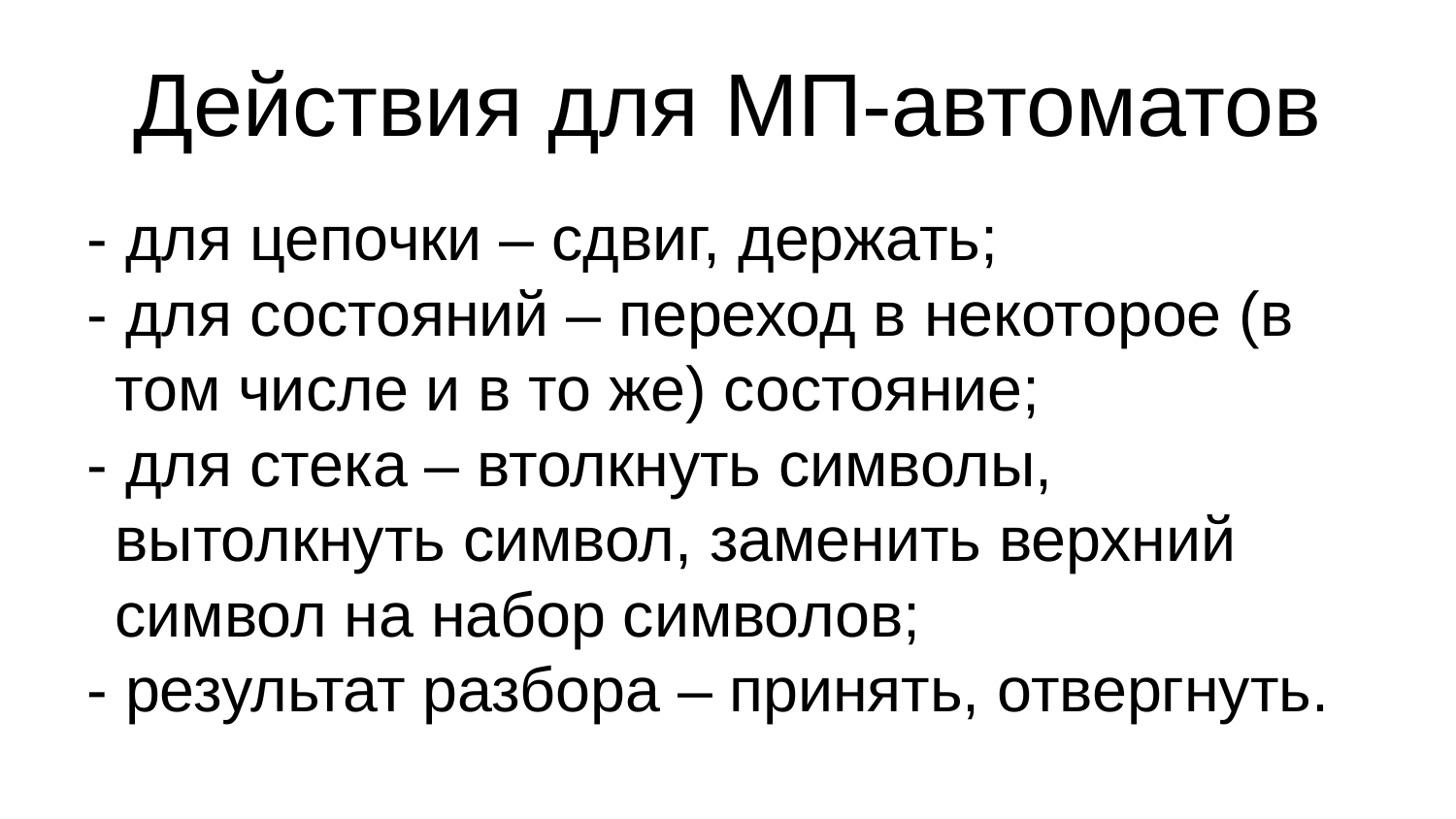

Действия для МП-автоматов
- для цепочки – сдвиг, держать;
- для состояний – переход в некоторое (в том числе и в то же) состояние;
- для стека – втолкнуть символы, вытолкнуть символ, заменить верхний символ на набор символов;
- результат разбора – принять, отвергнуть.